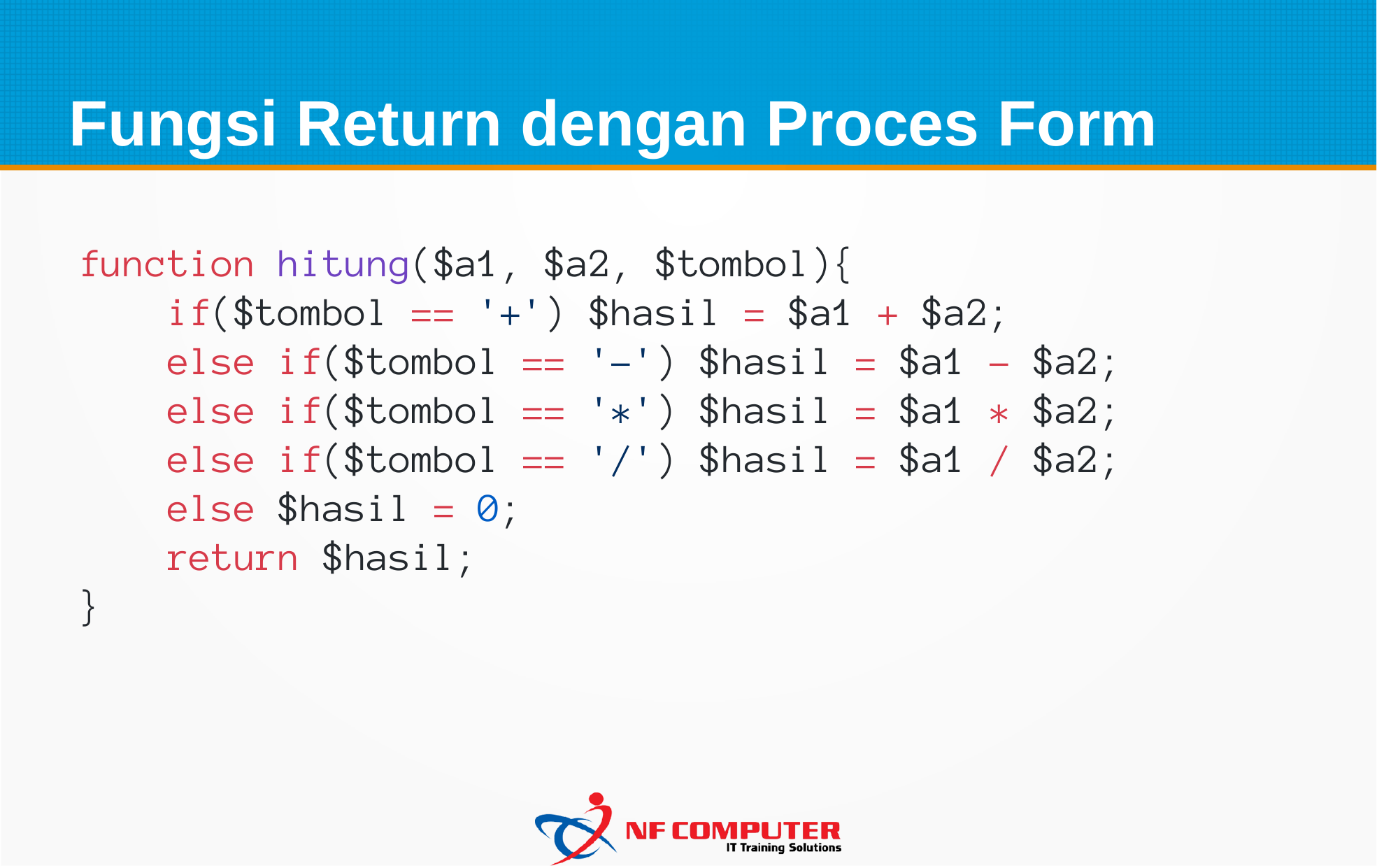

Fungsi Return dengan Proces Form
function hitung($a1, $a2, $tombol){
    if($tombol == '+') $hasil = $a1 + $a2;
    else if($tombol == '-') $hasil = $a1 - $a2;
    else if($tombol == '*') $hasil = $a1 * $a2;
    else if($tombol == '/') $hasil = $a1 / $a2;
    else $hasil = 0;
    return $hasil;
}